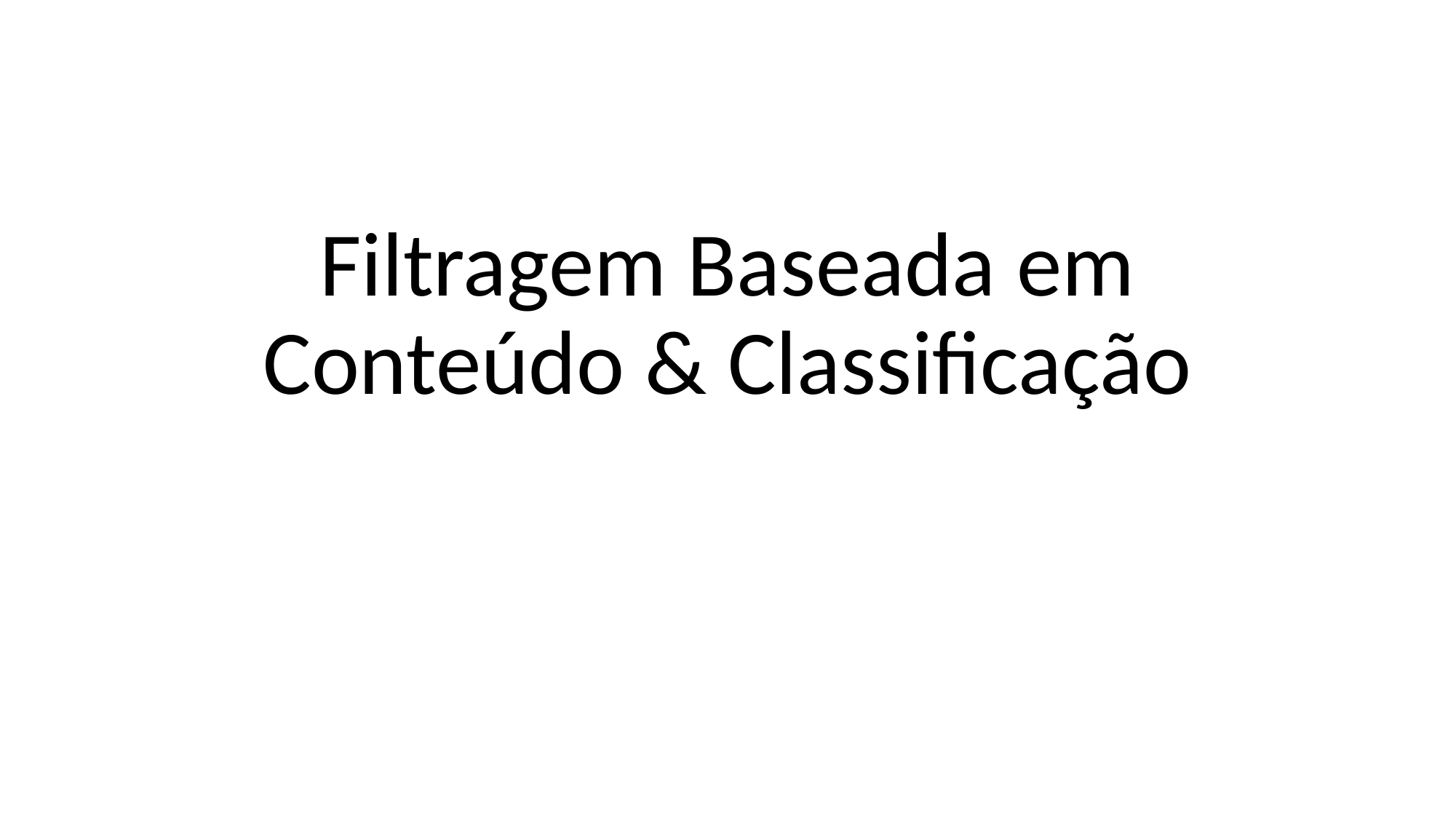

# Filtragem Baseada em Conteúdo & Classificação